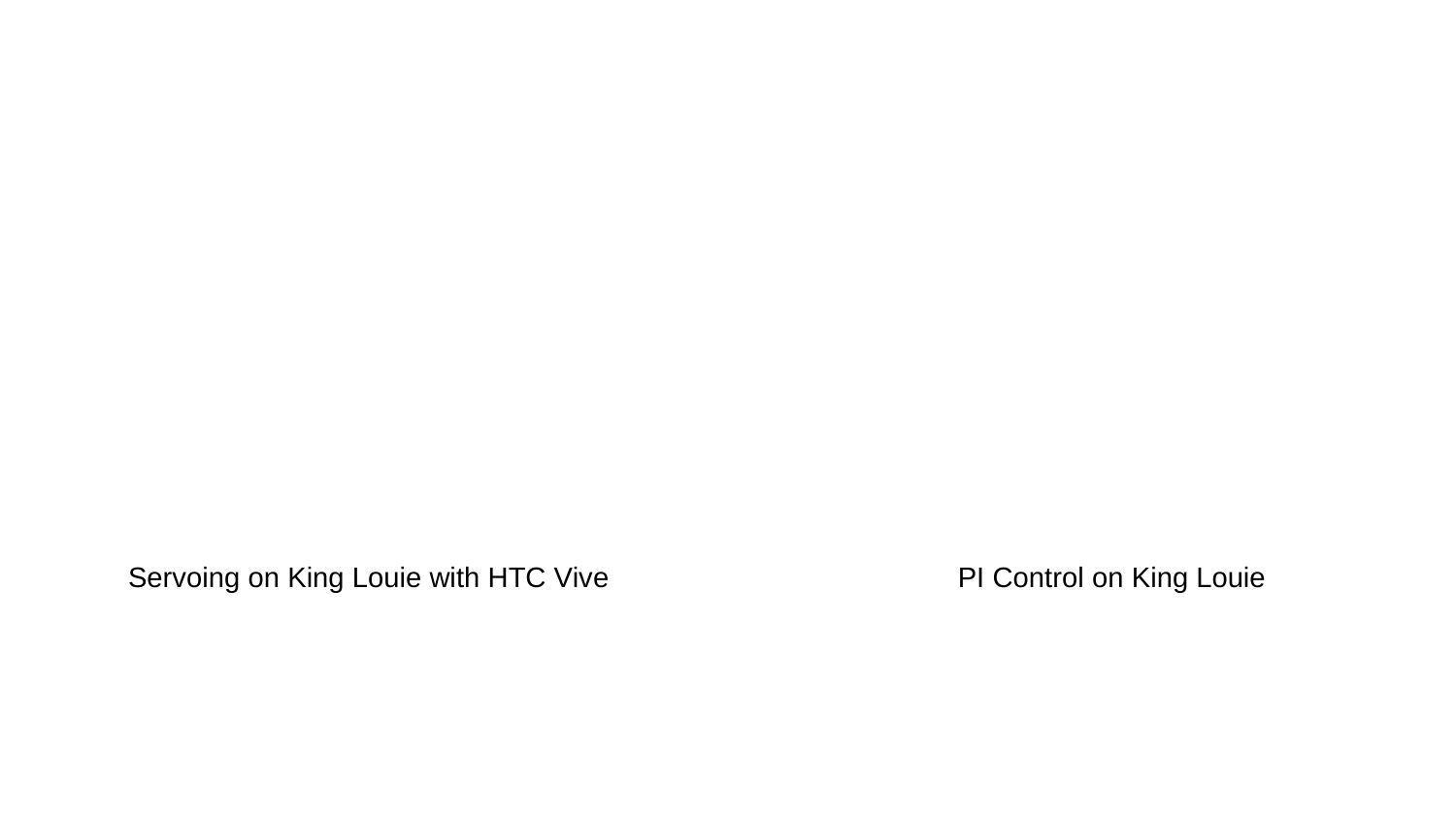

Servoing on King Louie with HTC Vive
PI Control on King Louie